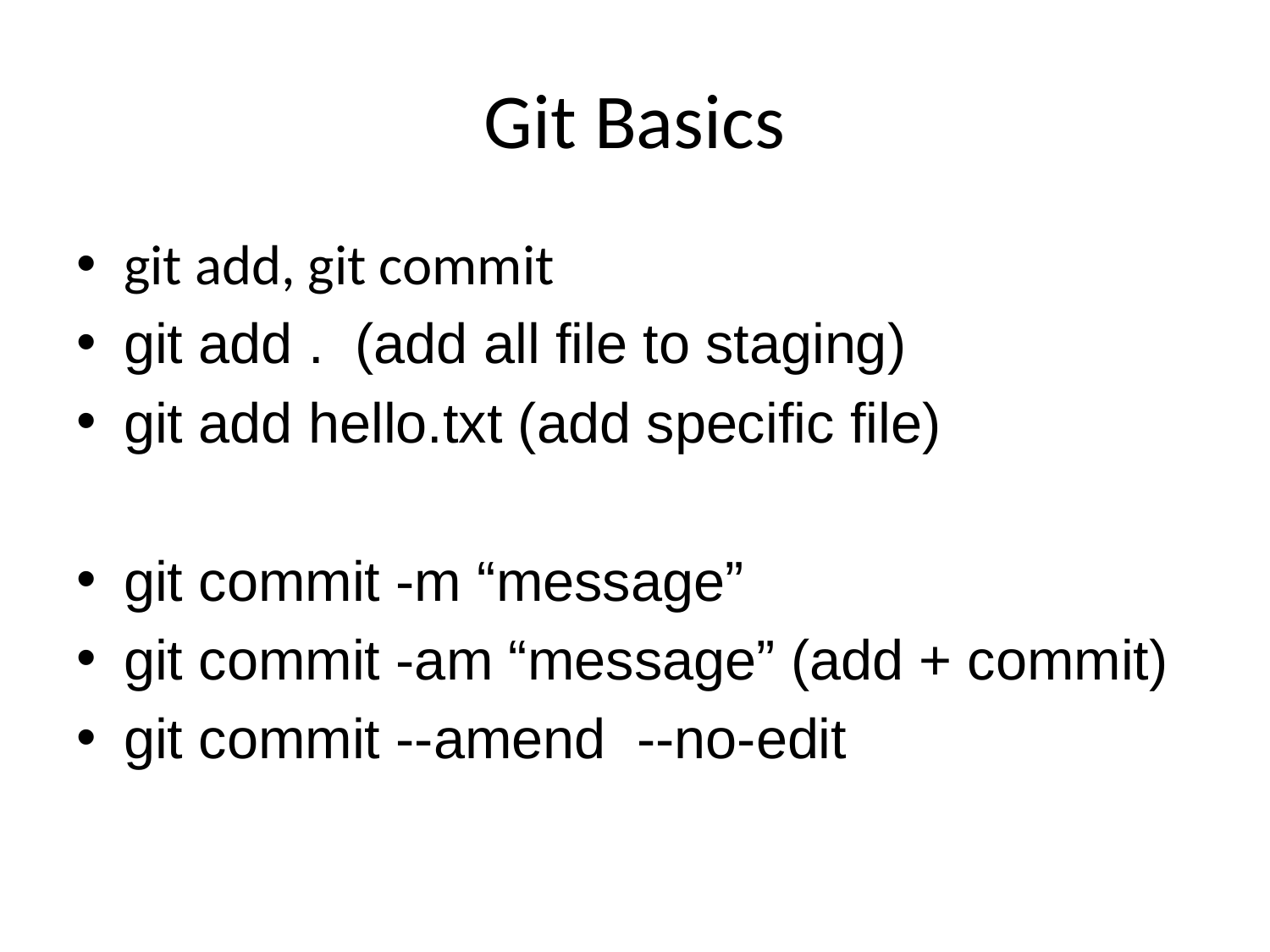

# Git Basics
git add, git commit
git add .  (add all file to staging)
git add hello.txt (add specific file)

git commit -m “message”
git commit -am “message” (add + commit)
git commit --amend  --no-edit